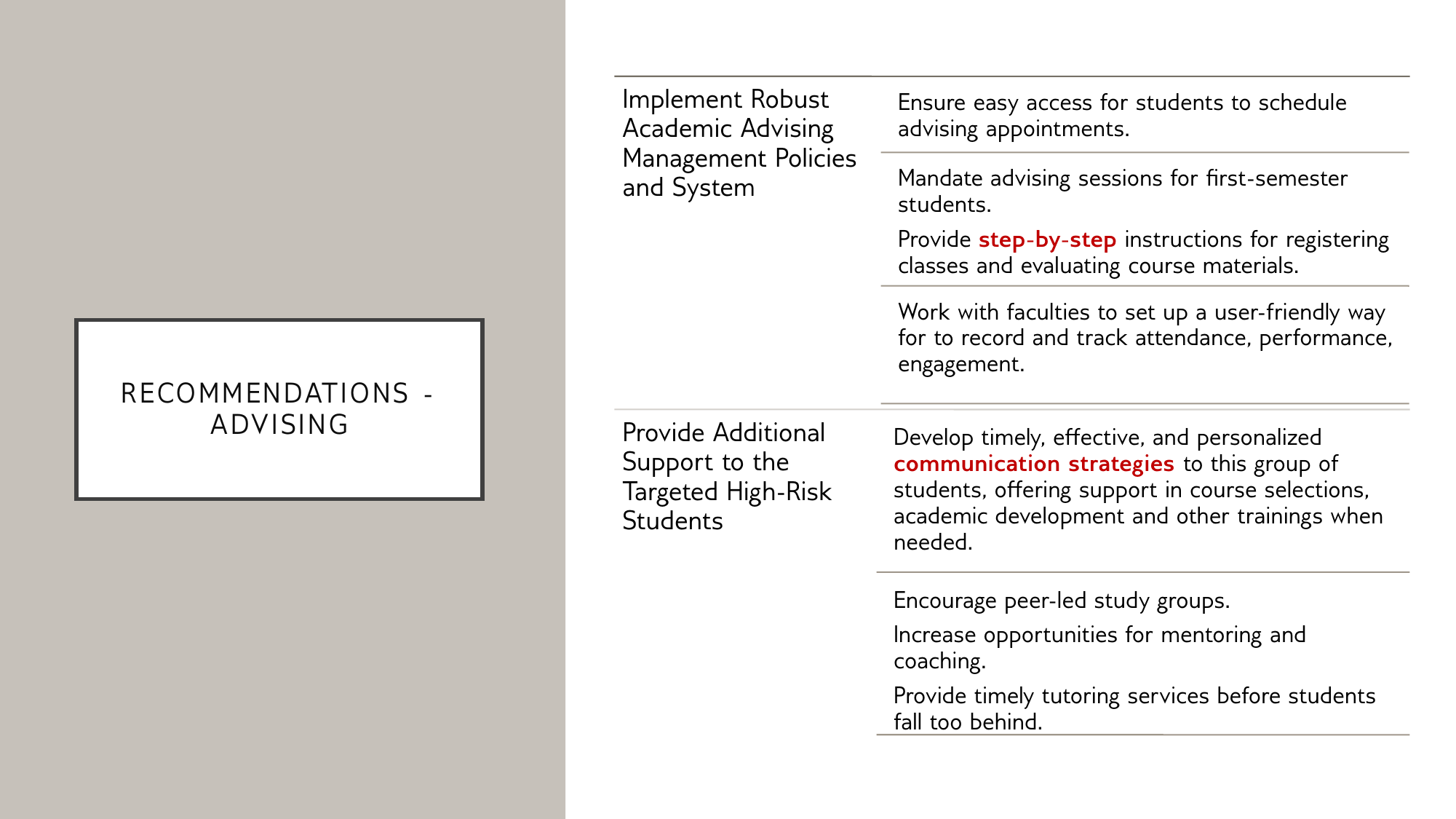

Implement Robust Academic Advising Management Policies and System
Ensure easy access for students to schedule advising appointments.
Mandate advising sessions for first-semester students.
Provide step-by-step instructions for registering classes and evaluating course materials.
Work with faculties to set up a user-friendly way for to record and track attendance, performance, engagement.
Provide Additional Support to the Targeted High-Risk Students
Develop timely, effective, and personalized communication strategies to this group of students, offering support in course selections, academic development and other trainings when needed.
Encourage peer-led study groups.
Increase opportunities for mentoring and coaching.
Provide timely tutoring services before students fall too behind.
# Recommendations - Advising